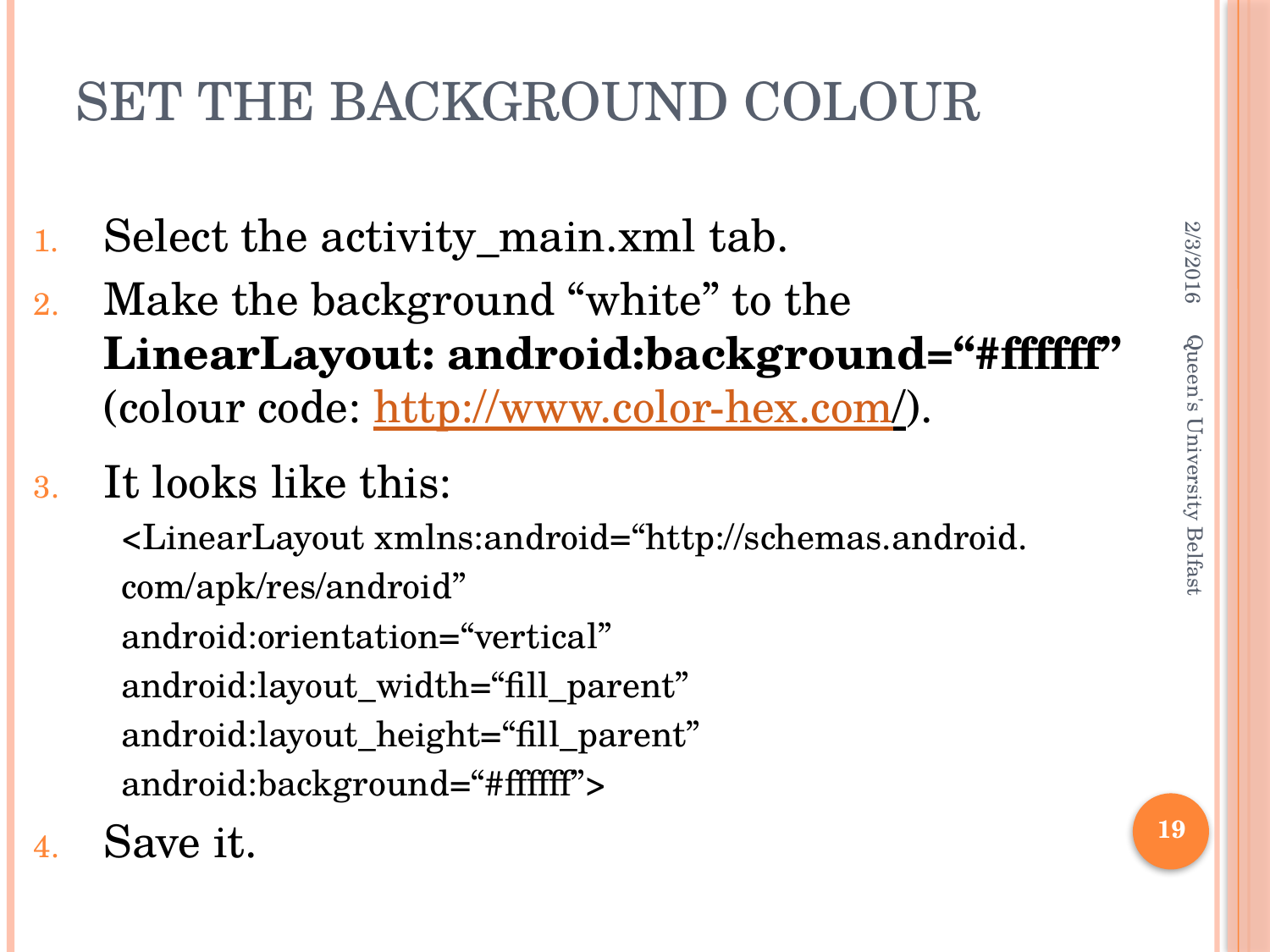

# set the background colour
2/3/2016
Select the activity_main.xml tab.
Make the background “white” to the LinearLayout: android:background=“#ffffff” (colour code: http://www.color-hex.com/).
It looks like this:
<LinearLayout xmlns:android=“http://schemas.android.
com/apk/res/android”
android:orientation=“vertical”
android:layout_width=“fill_parent”
android:layout_height=“fill_parent”
android:background=“#ffffff”>
Save it.
Queen's University Belfast
19